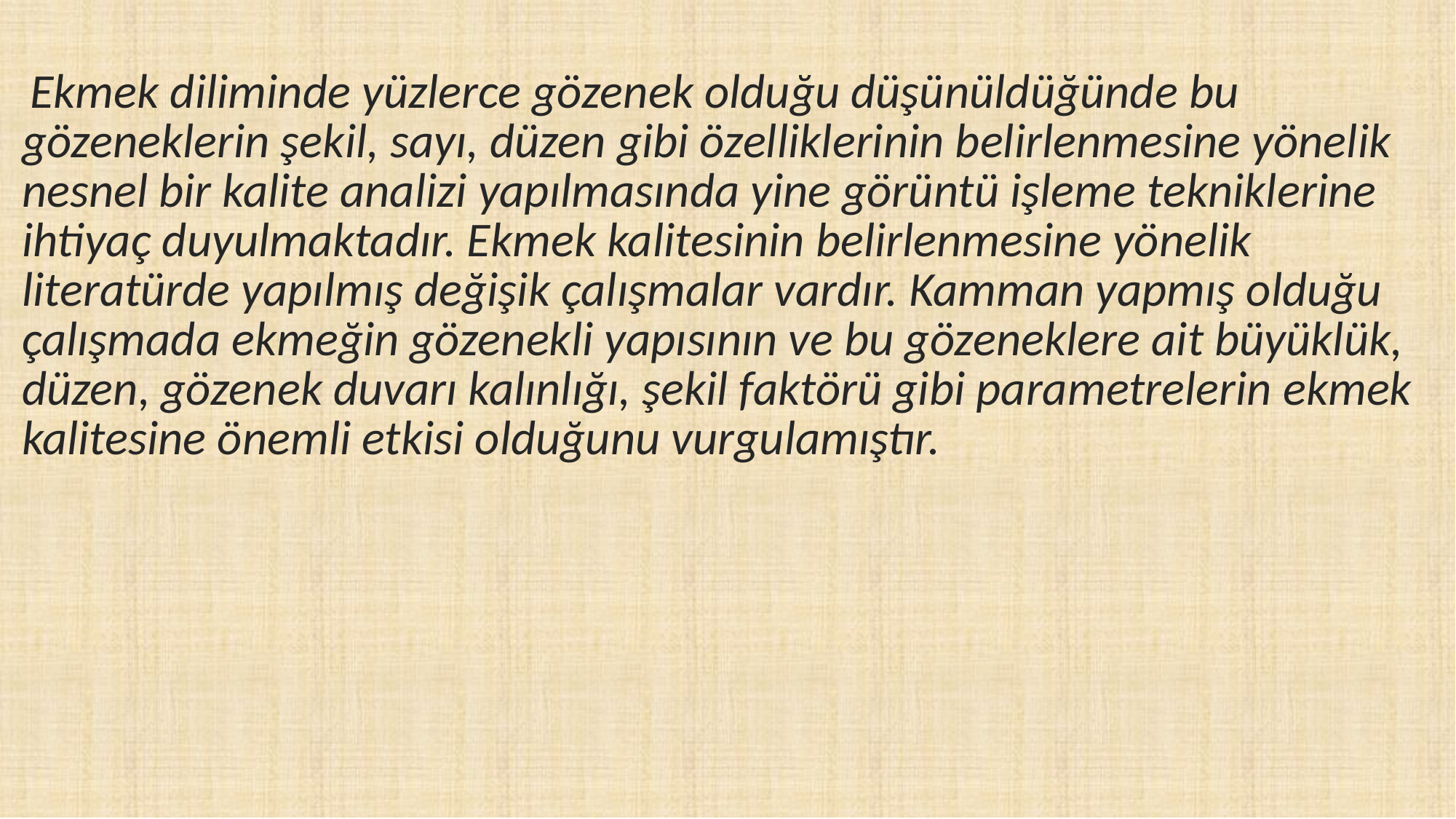

Ekmek diliminde yüzlerce gözenek olduğu düşünüldüğünde bu gözeneklerin şekil, sayı, düzen gibi özelliklerinin belirlenmesine yönelik nesnel bir kalite analizi yapılmasında yine görüntü işleme tekniklerine ihtiyaç duyulmaktadır. Ekmek kalitesinin belirlenmesine yönelik literatürde yapılmış değişik çalışmalar vardır. Kamman yapmış olduğu çalışmada ekmeğin gözenekli yapısının ve bu gözeneklere ait büyüklük, düzen, gözenek duvarı kalınlığı, şekil faktörü gibi parametrelerin ekmek kalitesine önemli etkisi olduğunu vurgulamıştır.